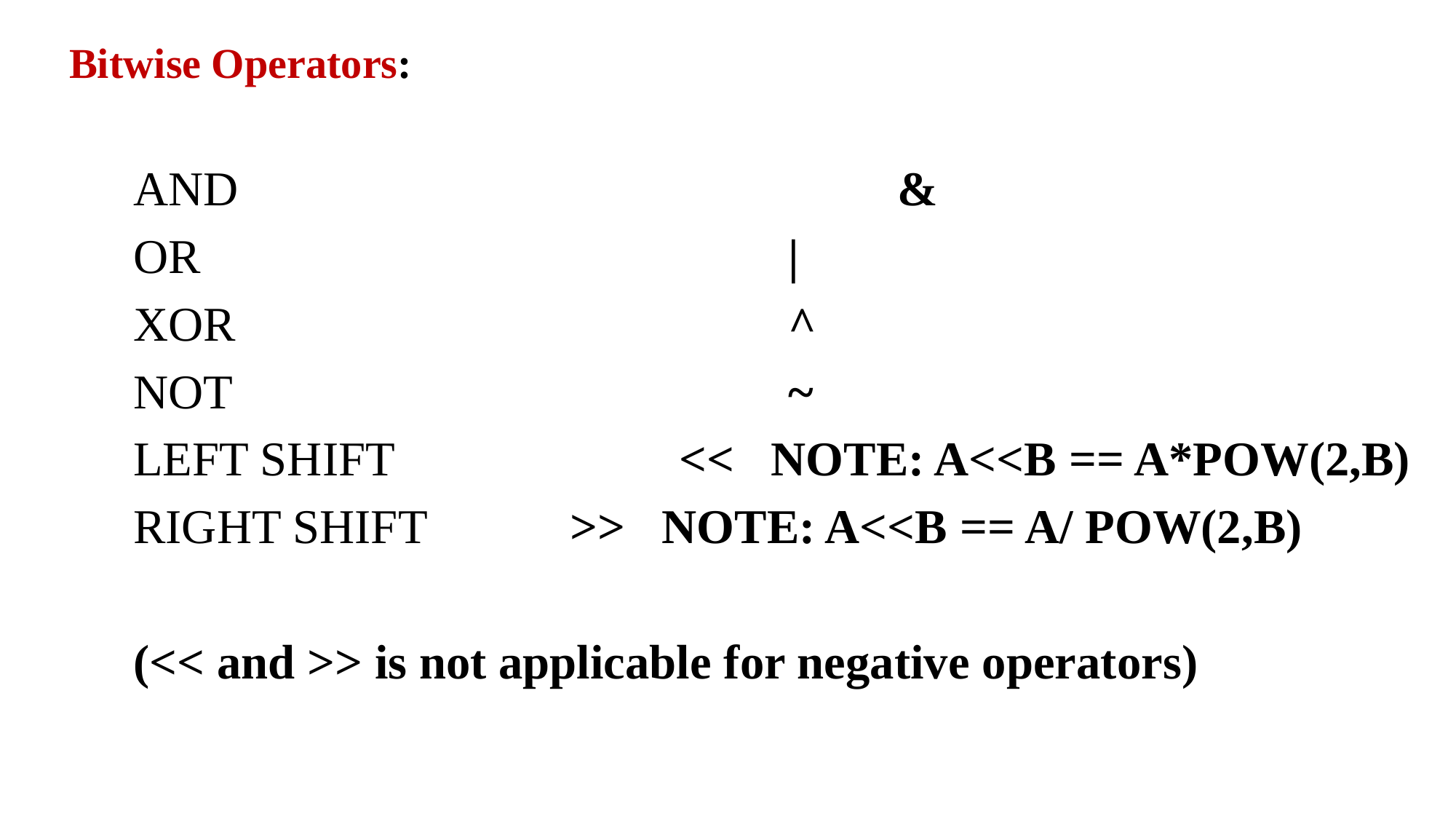

Bitwise Operators:

AND 						&
OR						|
XOR						^
NOT						~
LEFT SHIFT			<<   NOTE: A<<B == A*POW(2,B)
RIGHT SHIFT		>>   NOTE: A<<B == A/ POW(2,B)

(<< and >> is not applicable for negative operators)